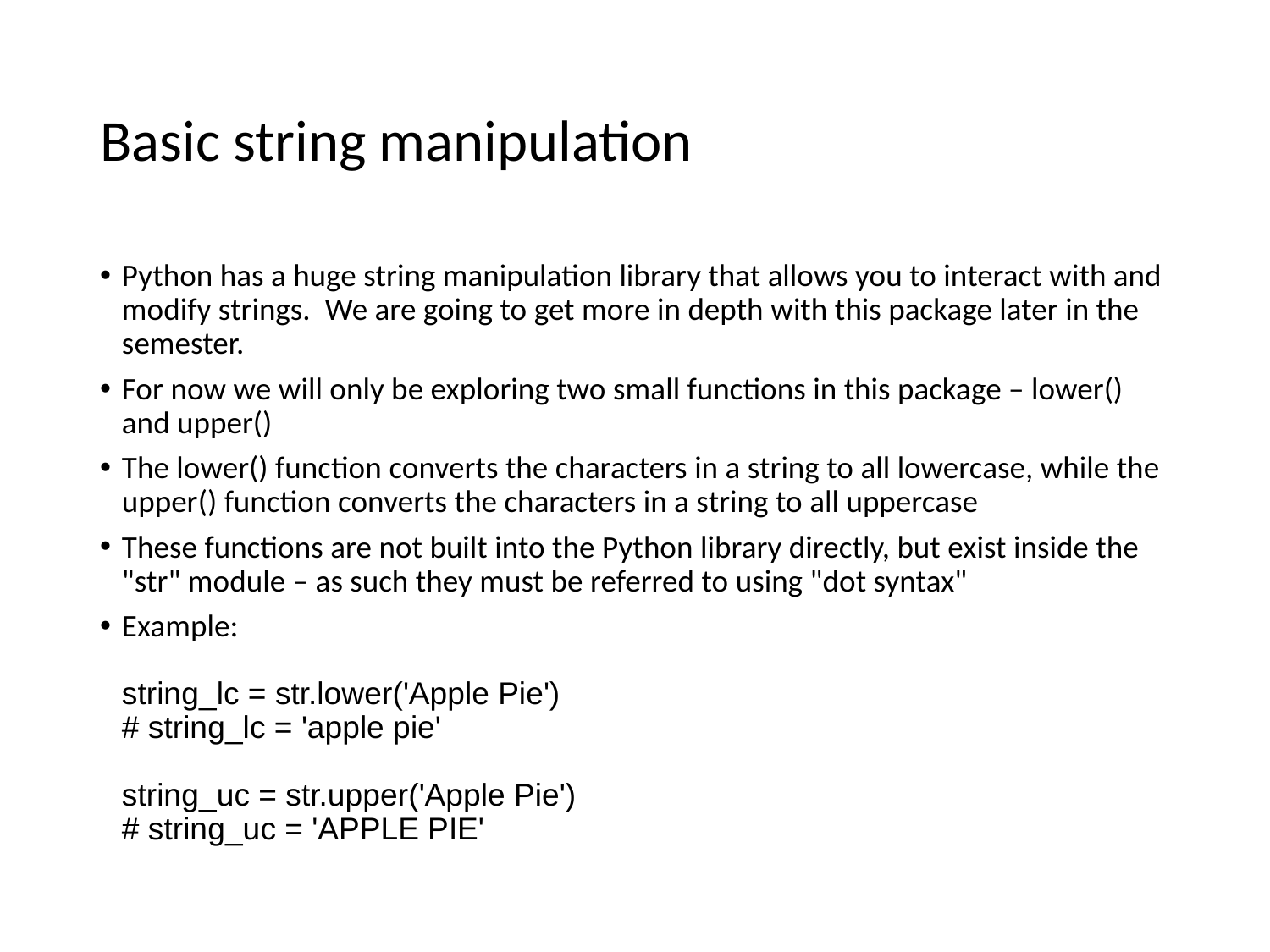

# Basic string manipulation
Python has a huge string manipulation library that allows you to interact with and modify strings.  We are going to get more in depth with this package later in the semester.
For now we will only be exploring two small functions in this package – lower() and upper()
The lower() function converts the characters in a string to all lowercase, while the upper() function converts the characters in a string to all uppercase
These functions are not built into the Python library directly, but exist inside the "str" module – as such they must be referred to using "dot syntax"
Example:
string_lc = str.lower('Apple Pie')
# string_lc = 'apple pie'
string_uc = str.upper('Apple Pie')
# string_uc = 'APPLE PIE'